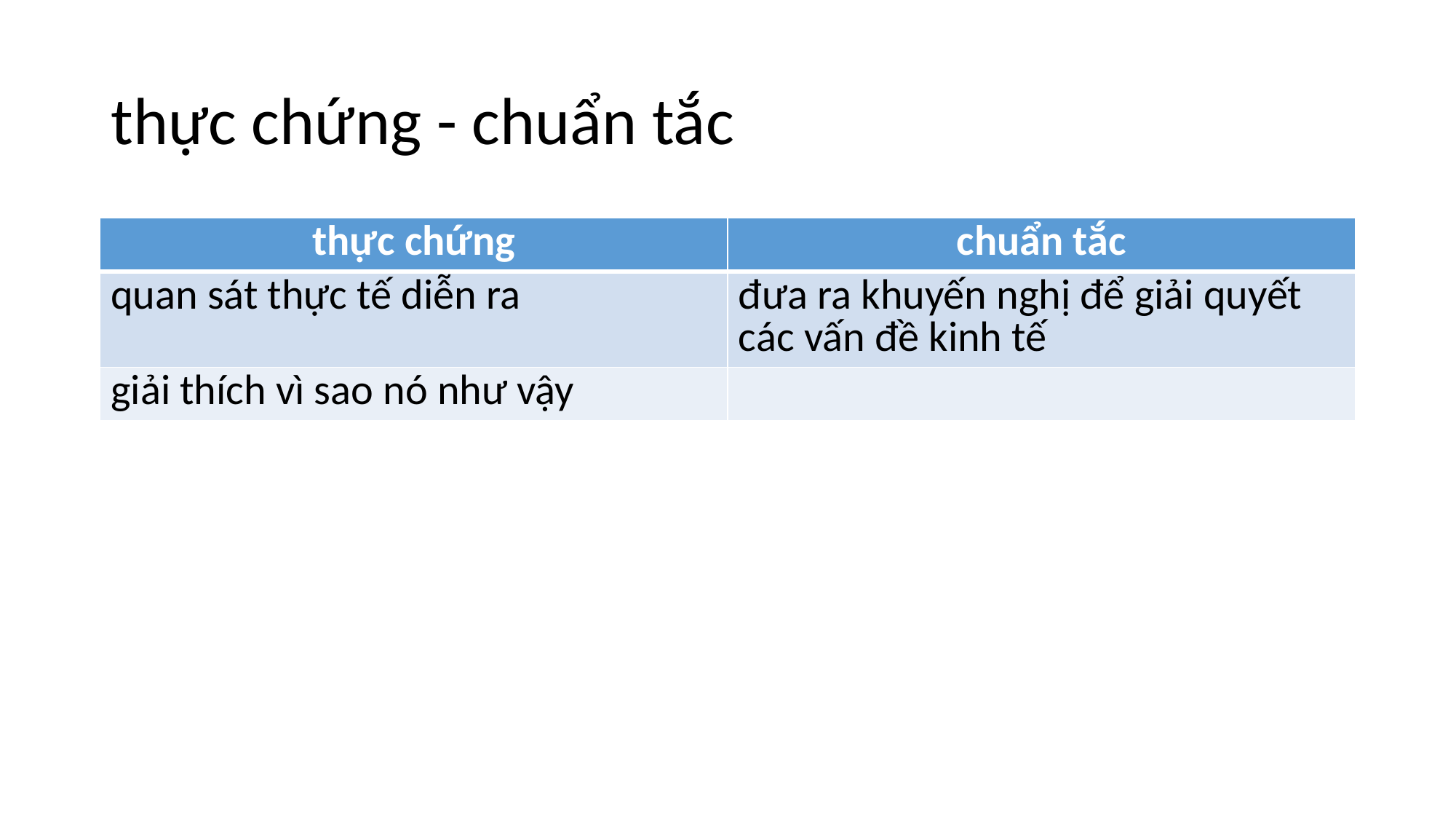

# thực chứng - chuẩn tắc
| thực chứng | chuẩn tắc |
| --- | --- |
| quan sát thực tế diễn ra | đưa ra khuyến nghị để giải quyết các vấn đề kinh tế |
| giải thích vì sao nó như vậy |  |